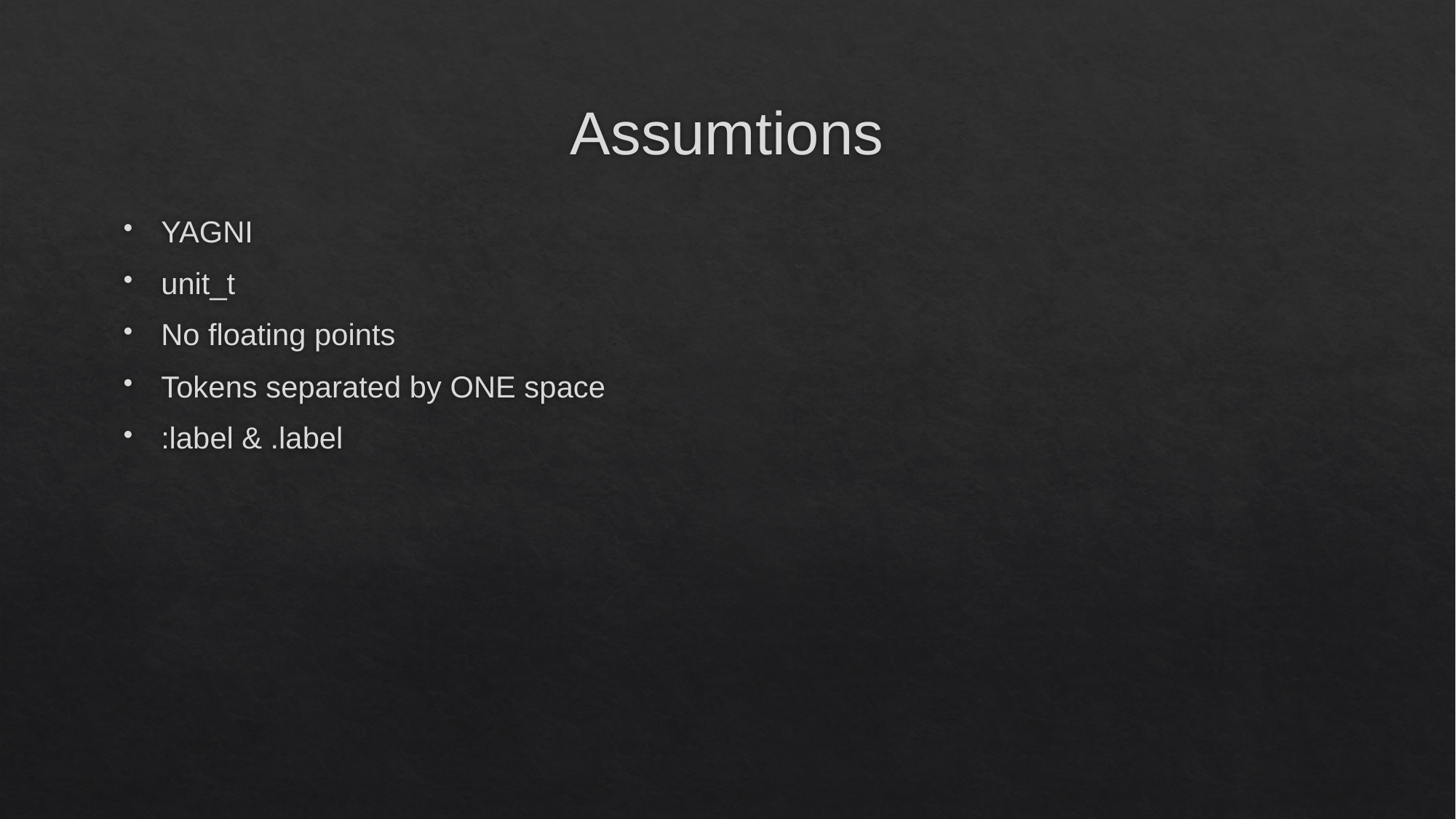

# Assumtions
YAGNI
unit_t
No floating points
Tokens separated by ONE space
:label & .label